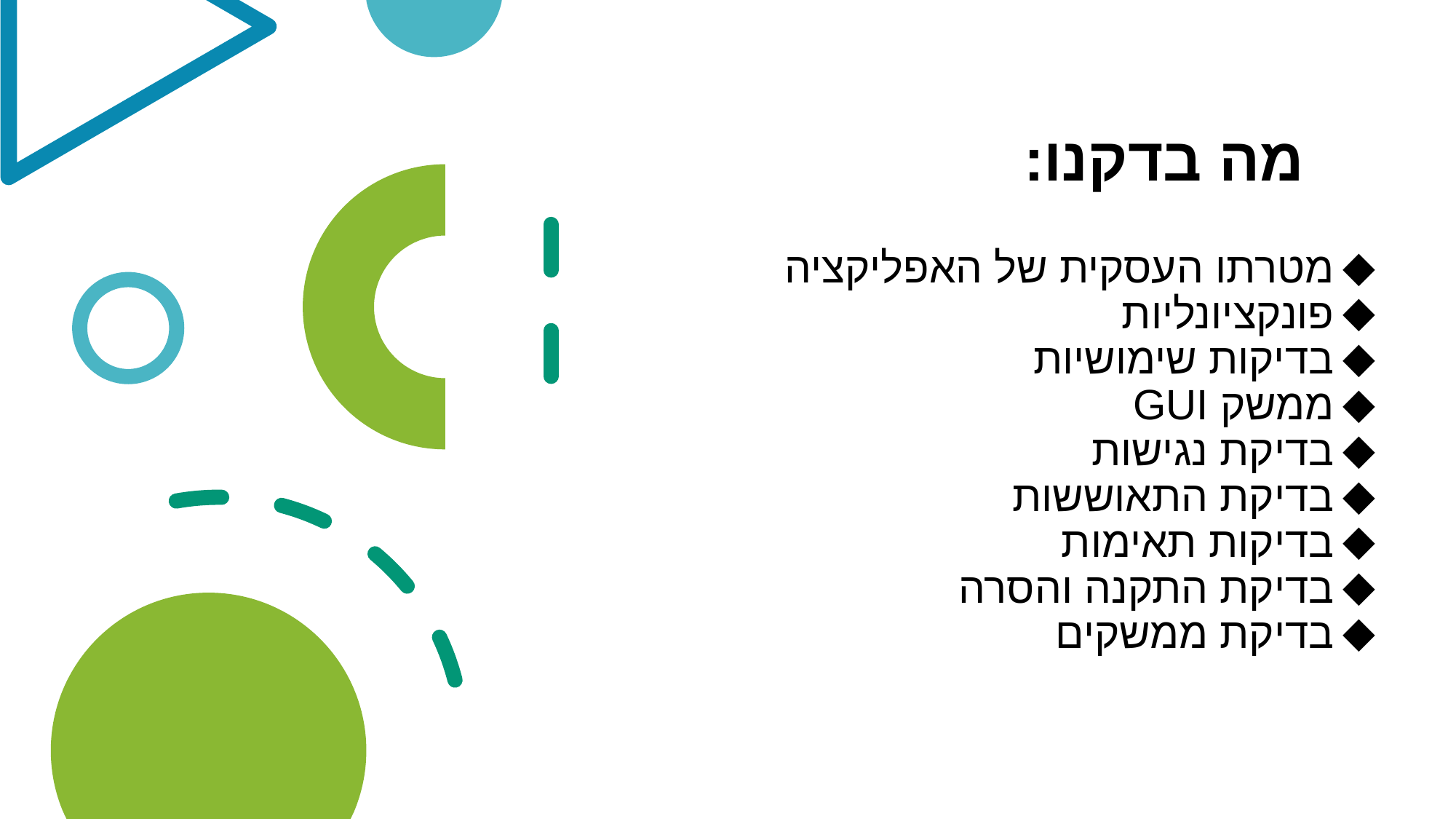

# מה בדקנו:

מטרתו העסקית של האפליקציה
פונקציונליות
בדיקות שימושיות
ממשק GUI
בדיקת נגישות
בדיקת התאוששות
בדיקות תאימות
בדיקת התקנה והסרה
בדיקת ממשקים